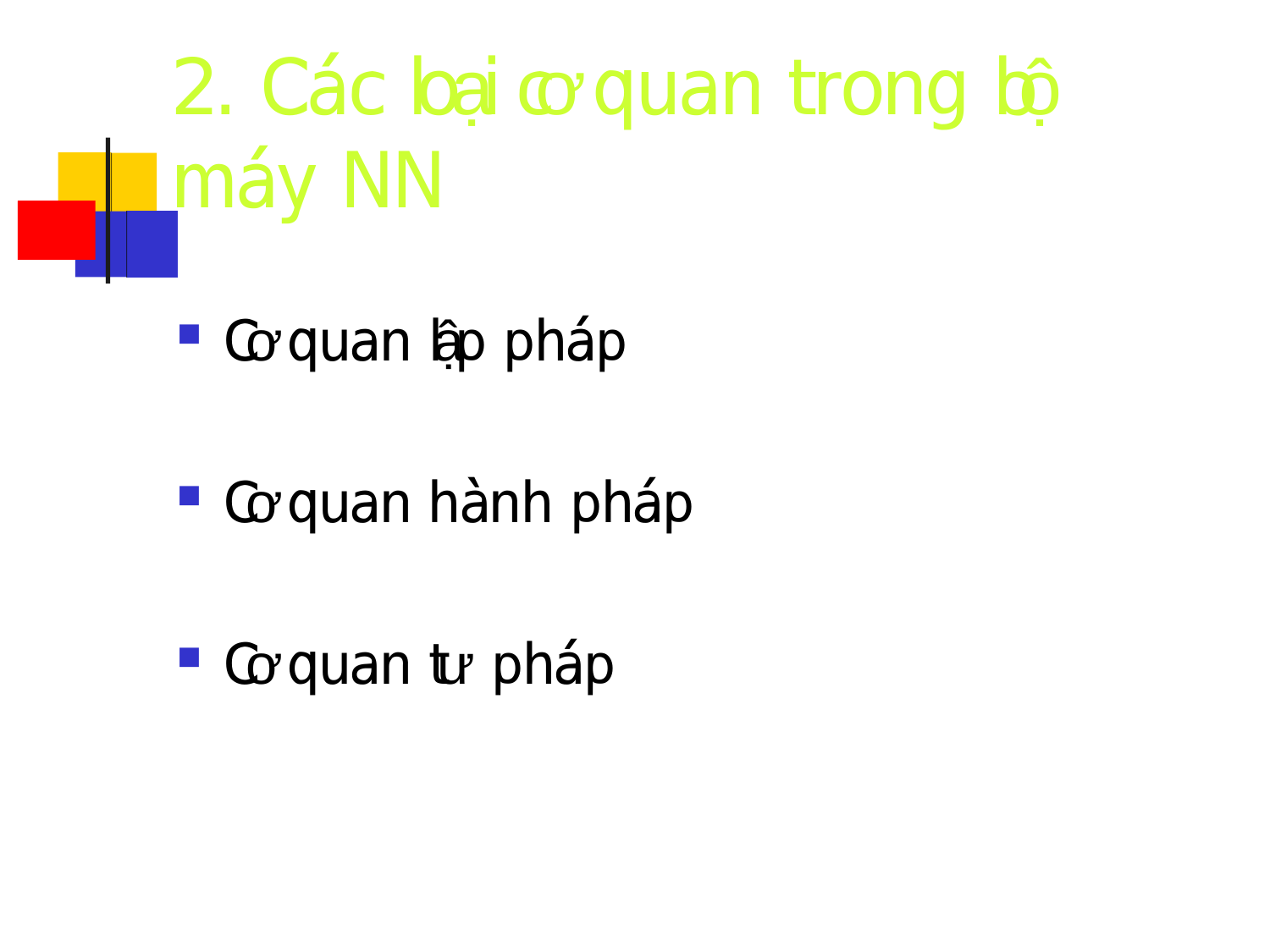

# 2. Các loại cơ quan trong bộ  máy NN
Cơ quan lập pháp

Cơ quan hành pháp

Cơ quan tư pháp